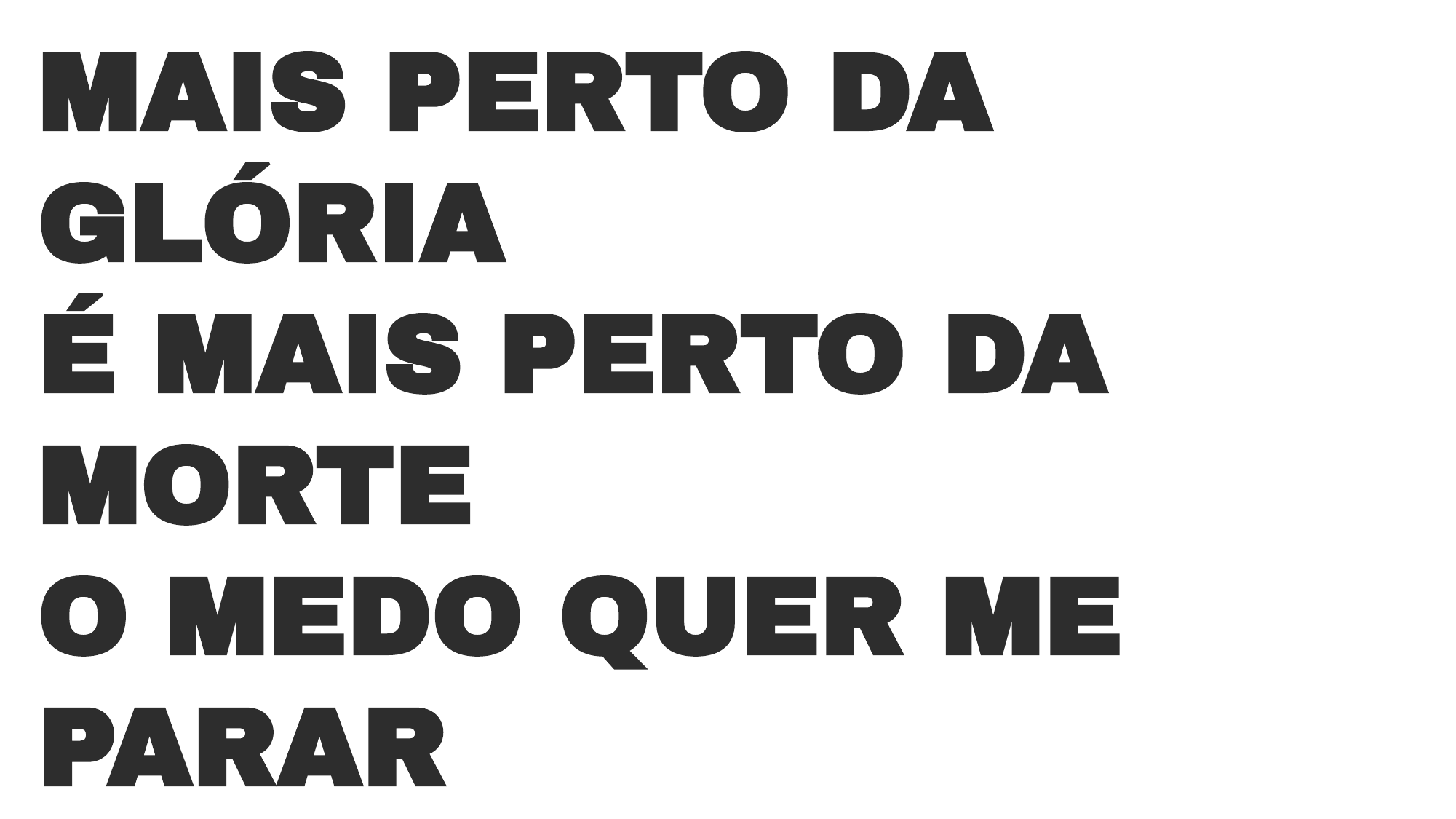

MAIS PERTO DA GLÓRIA
É MAIS PERTO DA MORTE
O MEDO QUER ME PARAR